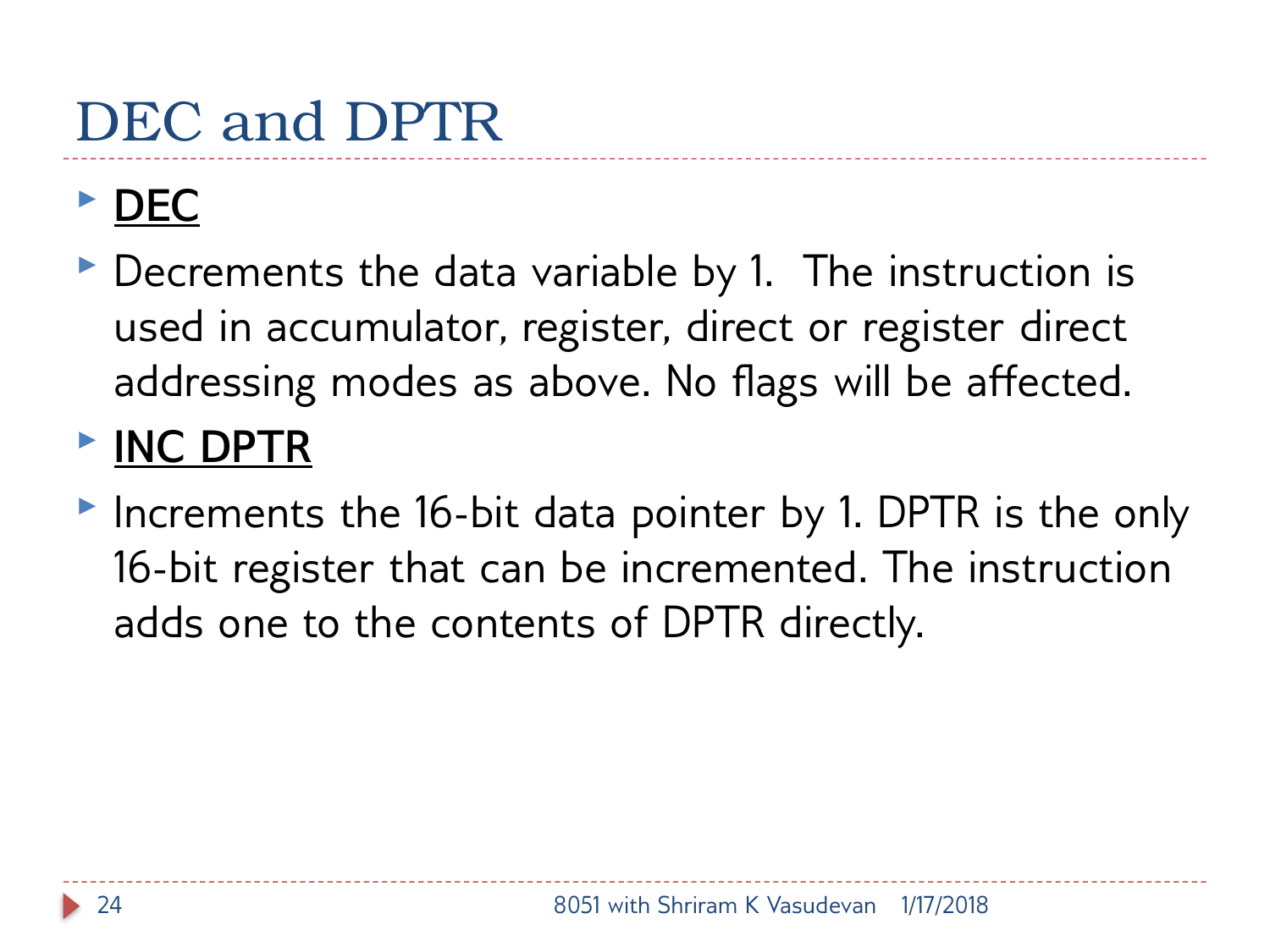

# DEC and DPTR
DEC
Decrements the data variable by 1.  The instruction is used in accumulator, register, direct or register direct addressing modes as above. No flags will be affected.
INC DPTR
Increments the 16-bit data pointer by 1. DPTR is the only 16-bit register that can be incremented. The instruction adds one to the contents of DPTR directly.

24
8051 with Shriram K Vasudevan
1/17/2018